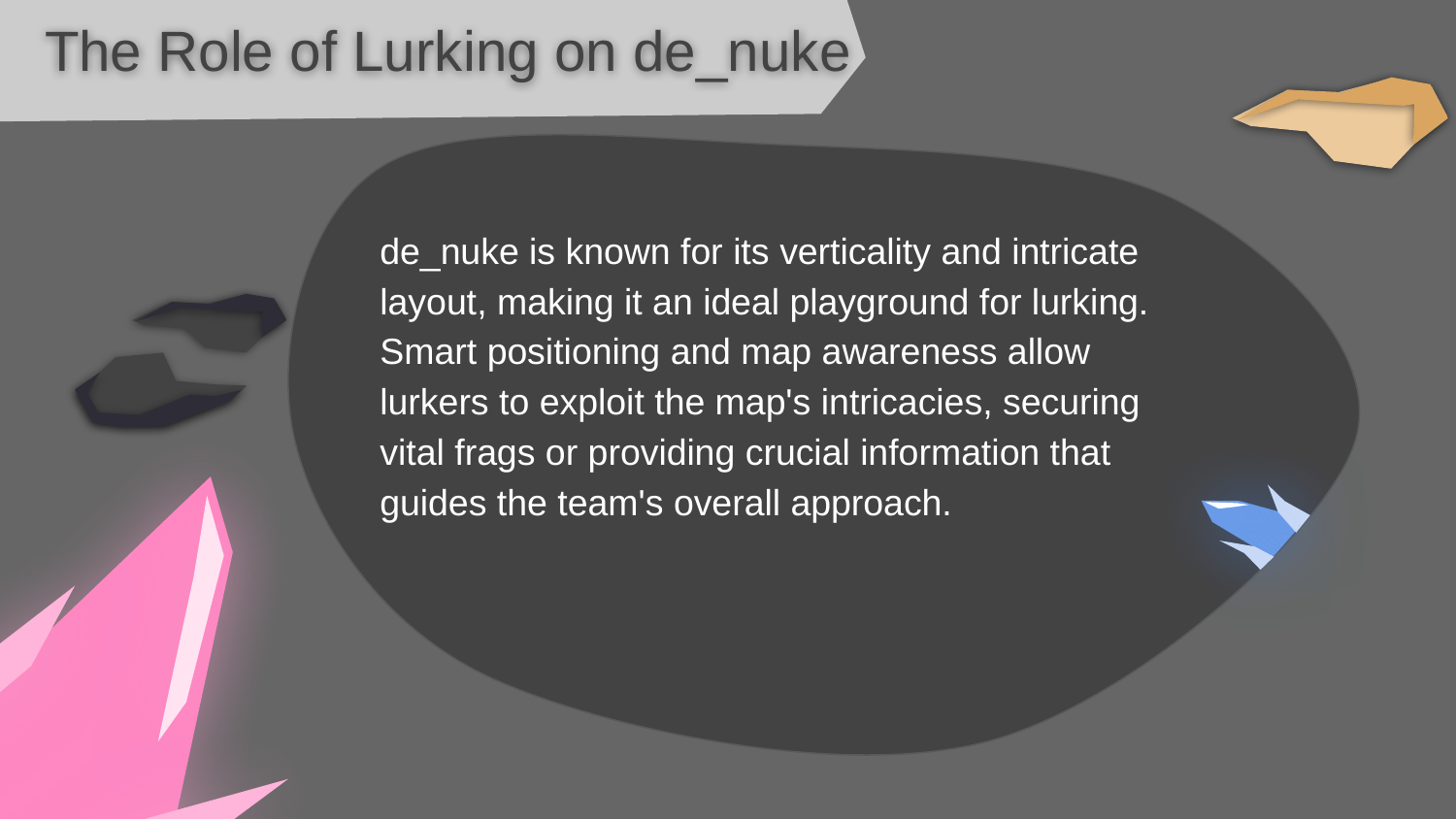

The Role of Lurking on de_nuke

de_nuke is known for its verticality and intricate layout, making it an ideal playground for lurking. Smart positioning and map awareness allow lurkers to exploit the map's intricacies, securing vital frags or providing crucial information that guides the team's overall approach.